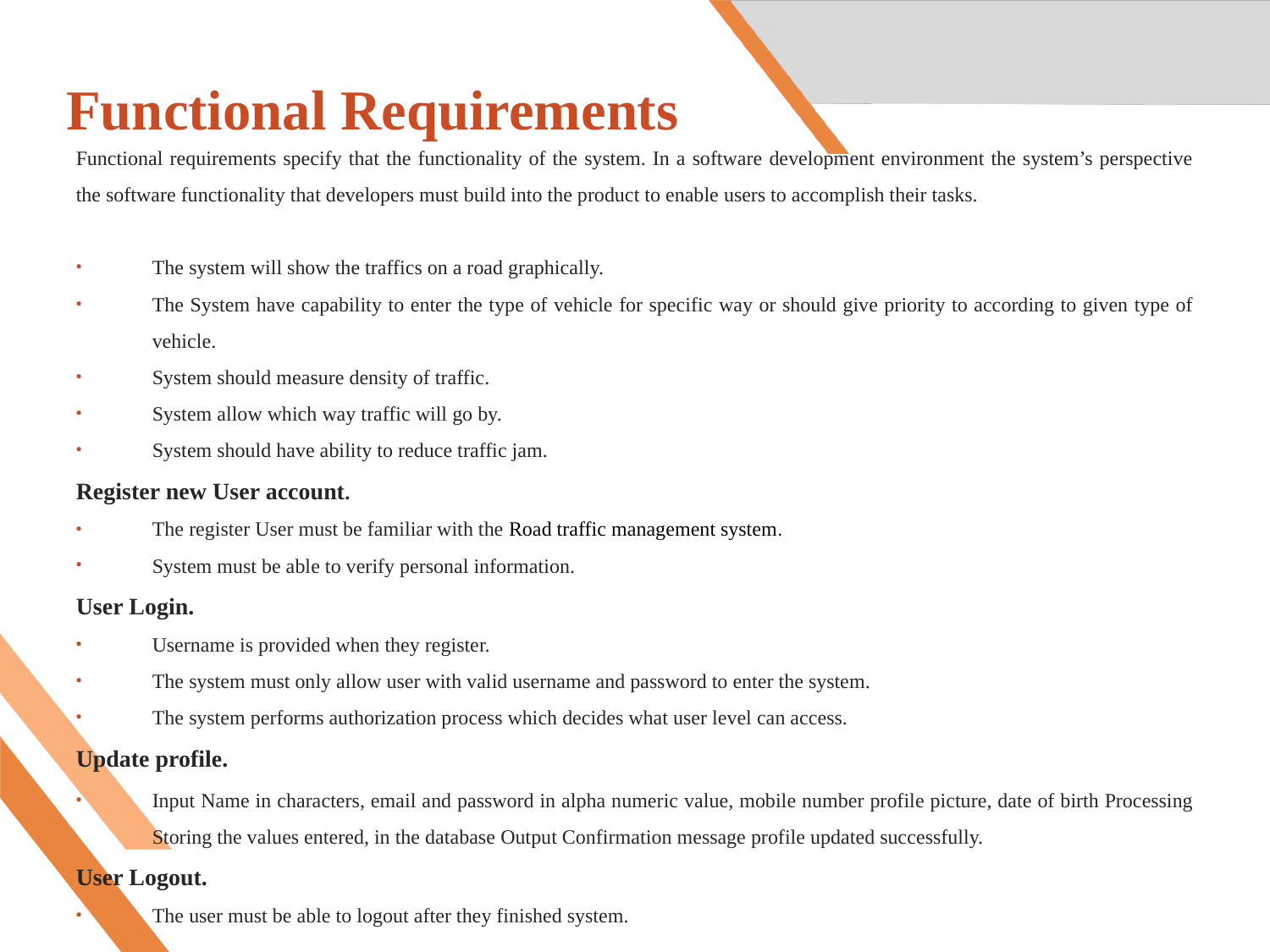

# Functional Requirements
Functional requirements specify that the functionality of the system. In a software development environment the system’s perspective the software functionality that developers must build into the product to enable users to accomplish their tasks.

The system will show the traffics on a road graphically.
The System have capability to enter the type of vehicle for specific way or should give priority to according to given type of vehicle.
System should measure density of traffic.
System allow which way traffic will go by.
System should have ability to reduce traffic jam.
Register new User account.
The register User must be familiar with the Road traffic management system.
System must be able to verify personal information.
User Login.
Username is provided when they register.
The system must only allow user with valid username and password to enter the system.
The system performs authorization process which decides what user level can access.
Update profile.
Input Name in characters, email and password in alpha numeric value, mobile number profile picture, date of birth Processing Storing the values entered, in the database Output Confirmation message profile updated successfully.
User Logout.
The user must be able to logout after they finished system.